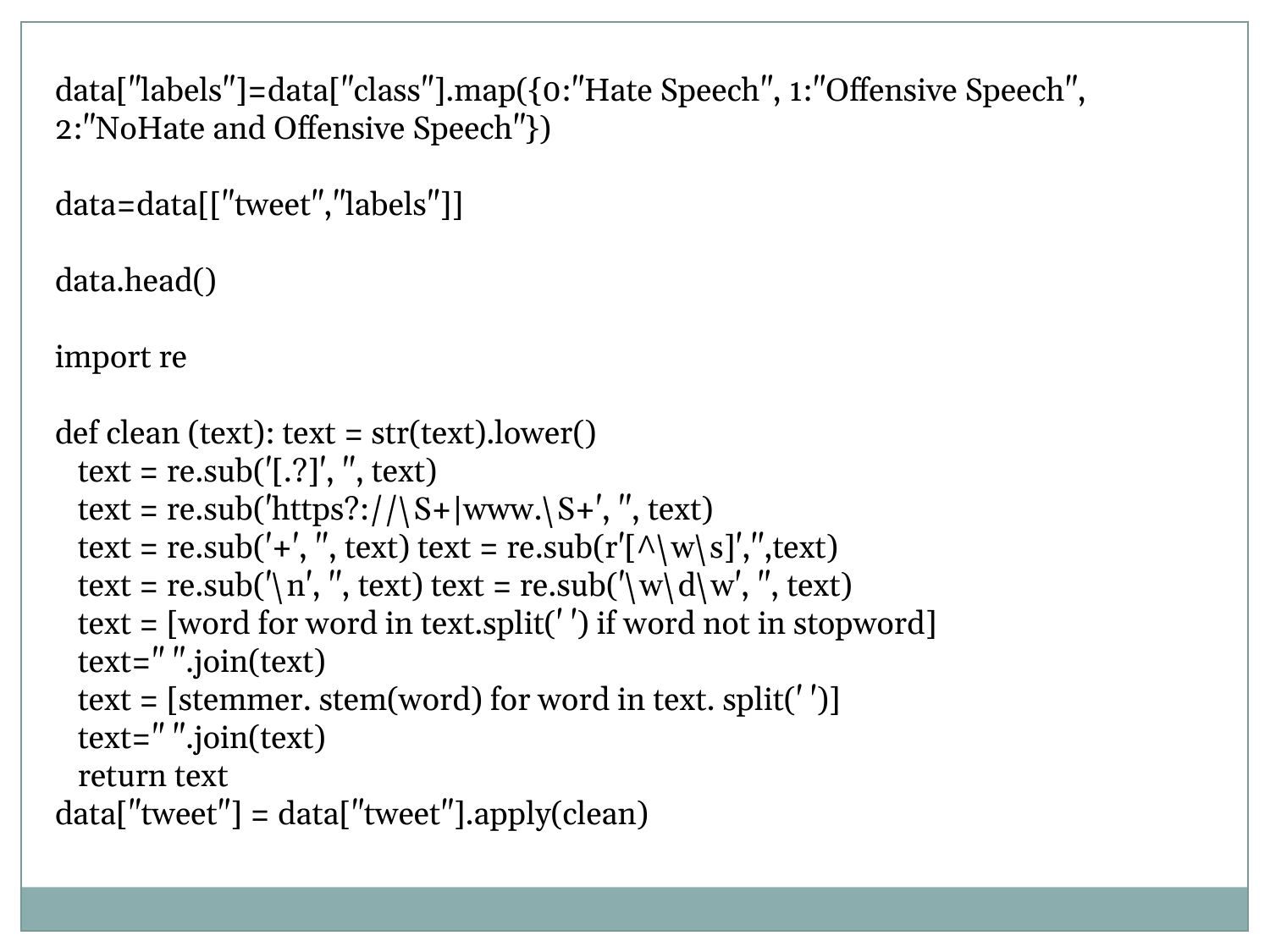

data["labels"]=data["class"].map({0:"Hate Speech", 1:"Offensive Speech", 2:"NoHate and Offensive Speech"})

data=data[["tweet","labels"]]

data.head()

import re

def clean (text): text = str(text).lower()
   text = re.sub('[.?]', '', text)
   text = re.sub('https?://\S+|www.\S+', '', text)
   text = re.sub('+', '', text) text = re.sub(r'[^\w\s]','',text)
   text = re.sub('\n', '', text) text = re.sub('\w\d\w', '', text)
   text = [word for word in text.split(' ') if word not in stopword]
   text=" ".join(text)
   text = [stemmer. stem(word) for word in text. split(' ')]
   text=" ".join(text)
   return text
data["tweet"] = data["tweet"].apply(clean)